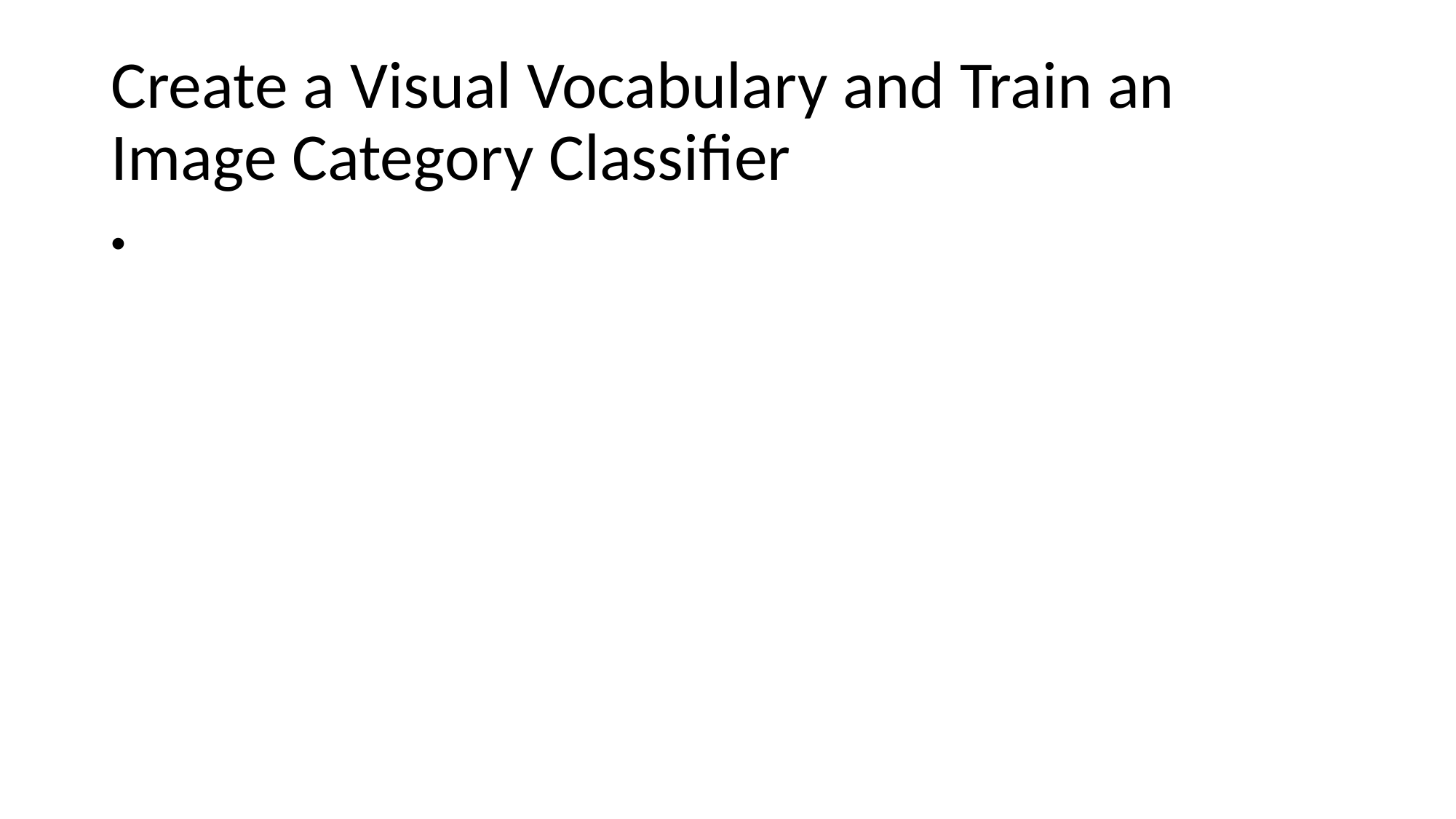

# Create a Visual Vocabulary and Train an Image Category Classifier